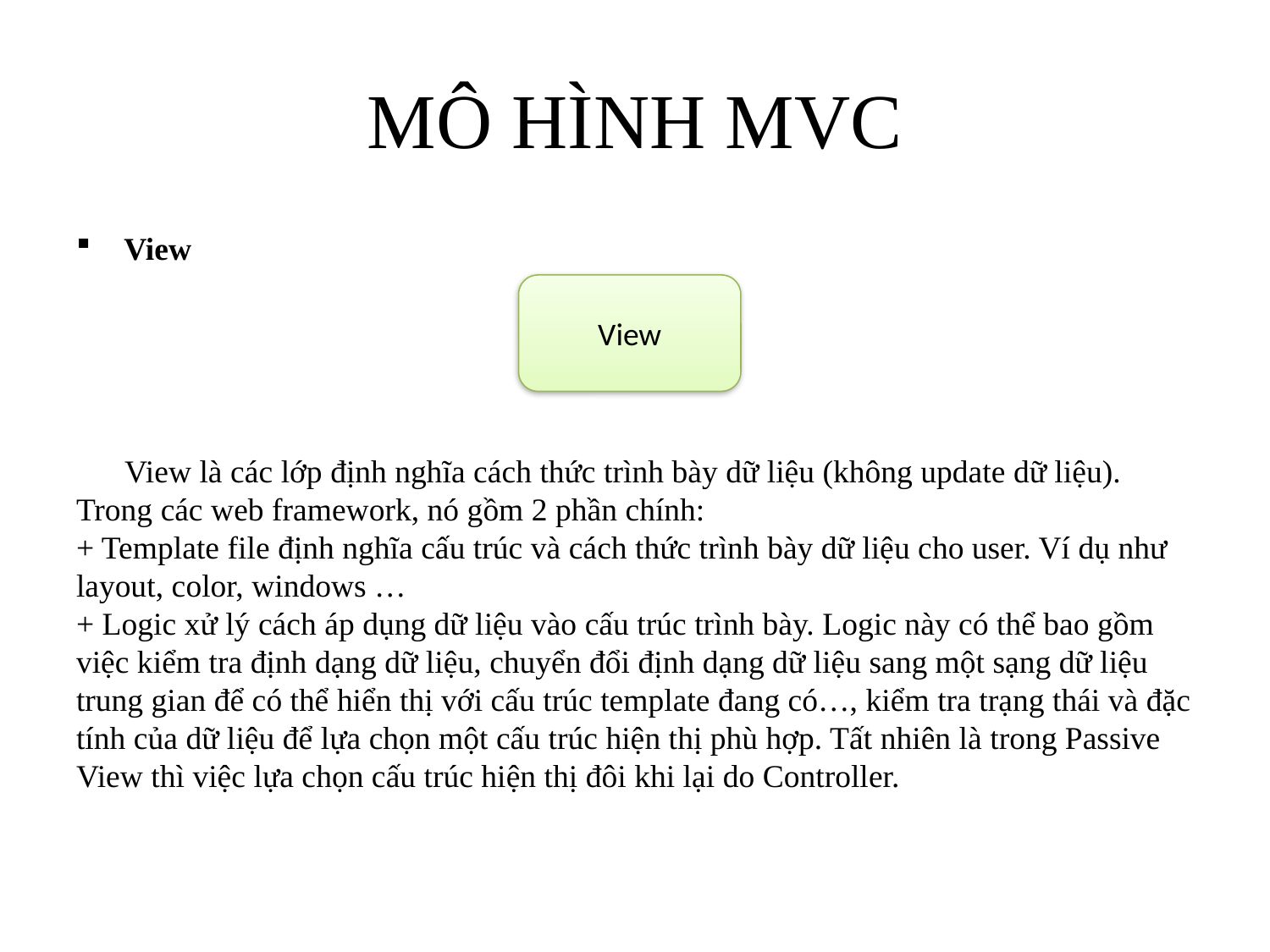

# MÔ HÌNH MVC
View

      View là các lớp định nghĩa cách thức trình bày dữ liệu (không update dữ liệu). Trong các web framework, nó gồm 2 phần chính:
+ Template file định nghĩa cấu trúc và cách thức trình bày dữ liệu cho user. Ví dụ như layout, color, windows …
+ Logic xử lý cách áp dụng dữ liệu vào cấu trúc trình bày. Logic này có thể bao gồm việc kiểm tra định dạng dữ liệu, chuyển đổi định dạng dữ liệu sang một sạng dữ liệu trung gian để có thể hiển thị với cấu trúc template đang có…, kiểm tra trạng thái và đặc tính của dữ liệu để lựa chọn một cấu trúc hiện thị phù hợp. Tất nhiên là trong Passive View thì việc lựa chọn cấu trúc hiện thị đôi khi lại do Controller.

View